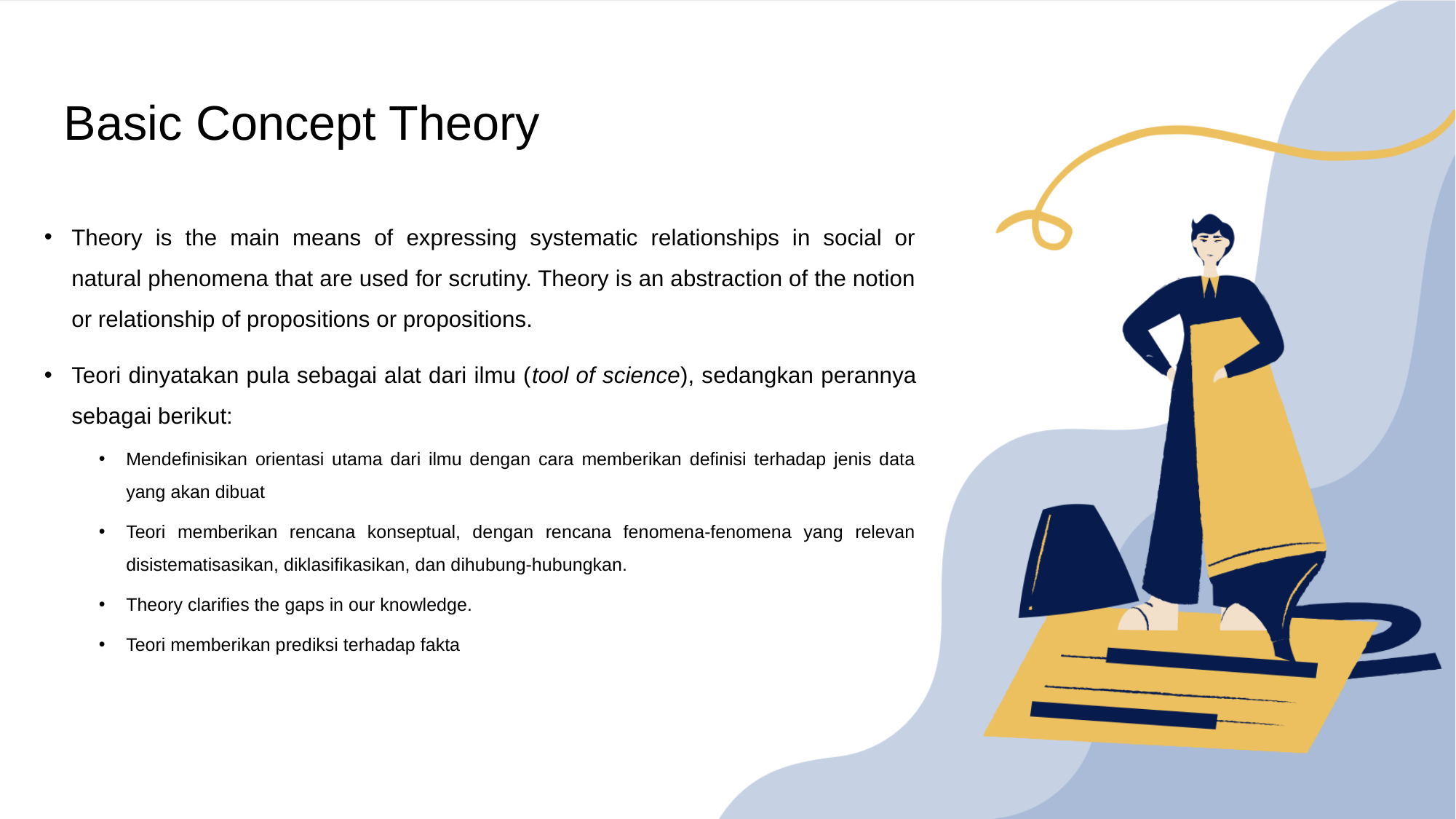

# Basic Concept Theory
Theory is the main means of expressing systematic relationships in social or natural phenomena that are used for scrutiny. Theory is an abstraction of the notion or relationship of propositions or propositions.
Teori dinyatakan pula sebagai alat dari ilmu (tool of science), sedangkan perannya sebagai berikut:
Mendefinisikan orientasi utama dari ilmu dengan cara memberikan definisi terhadap jenis data yang akan dibuat
Teori memberikan rencana konseptual, dengan rencana fenomena-fenomena yang relevan disistematisasikan, diklasifikasikan, dan dihubung-hubungkan.
Theory clarifies the gaps in our knowledge.
Teori memberikan prediksi terhadap fakta